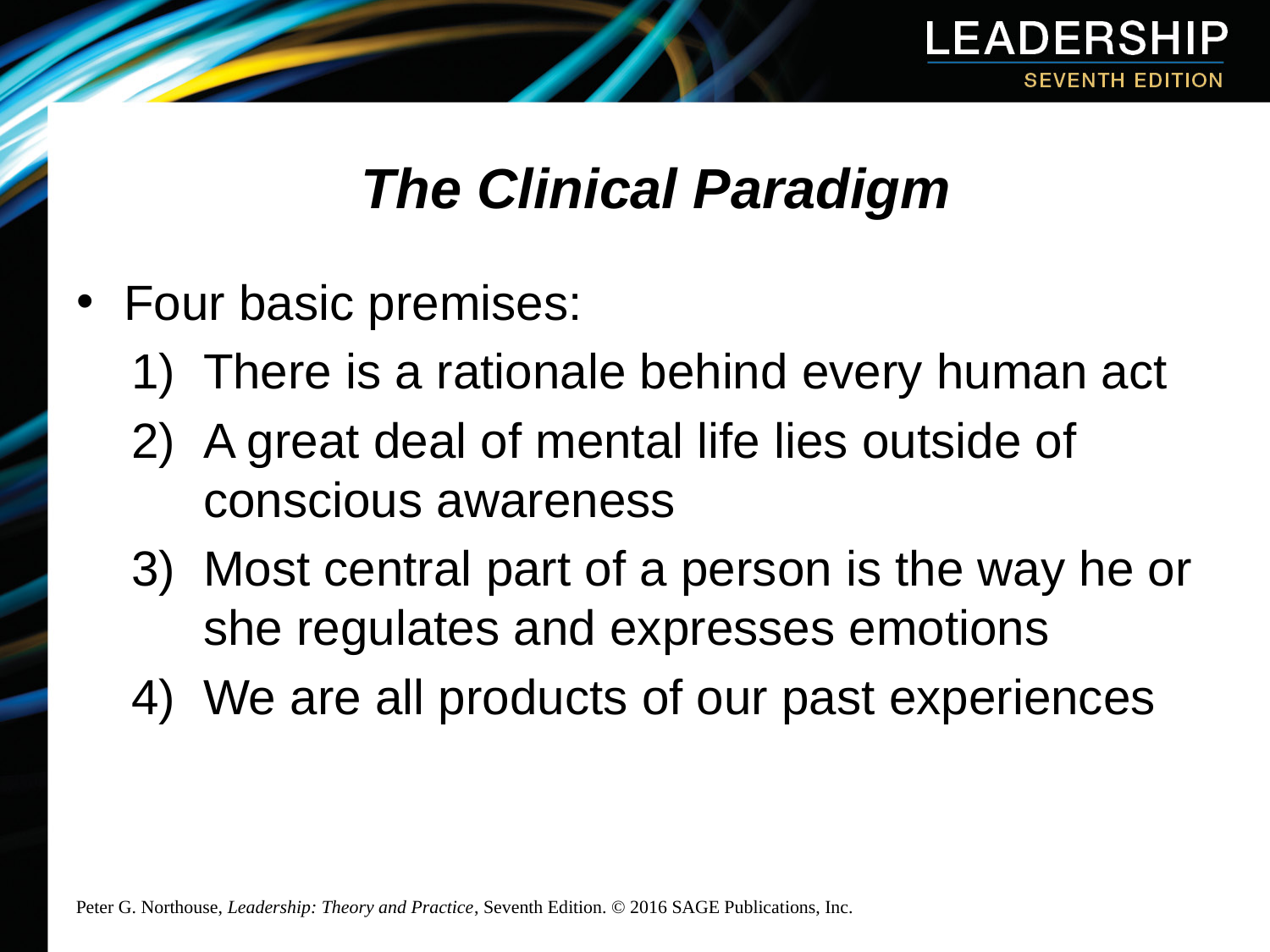

# The Clinical Paradigm
Four basic premises:
There is a rationale behind every human act
A great deal of mental life lies outside of conscious awareness
Most central part of a person is the way he or she regulates and expresses emotions
We are all products of our past experiences
Peter G. Northouse, Leadership: Theory and Practice, Seventh Edition. © 2016 SAGE Publications, Inc.